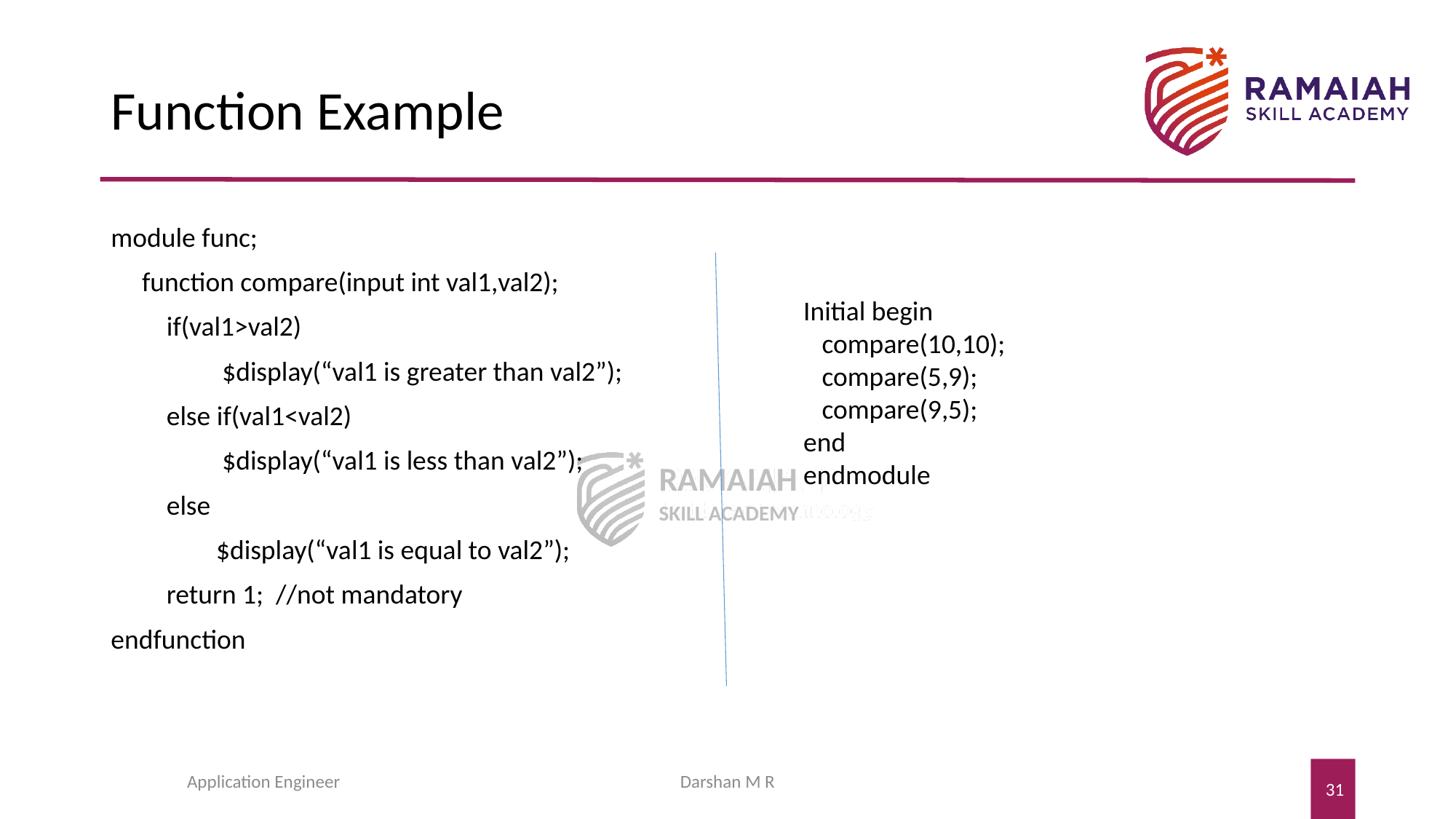

# Function Example
module func;
     function compare(input int val1,val2);
         if(val1>val2)
                  $display(“val1 is greater than val2”);
         else if(val1<val2)
                  $display(“val1 is less than val2”);
         else
                 $display(“val1 is equal to val2”);
         return 1;  //not mandatory
endfunction

Initial begin
   compare(10,10);
   compare(5,9);
   compare(9,5);
end
endmodule

Application Engineer
Darshan M R